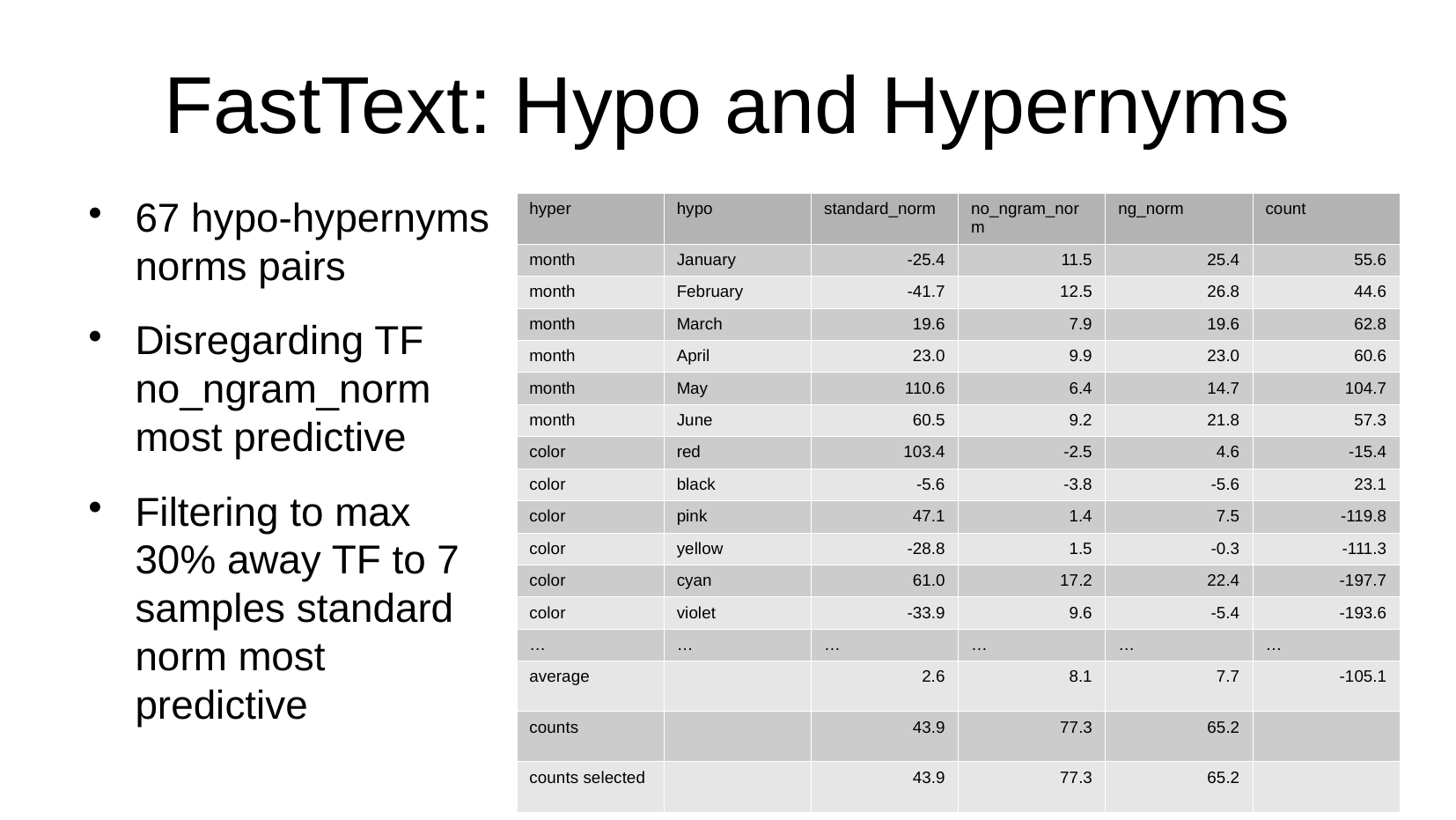

FastText: Hypo and Hypernyms
67 hypo-hypernyms norms pairs
Disregarding TF no_ngram_norm most predictive
Filtering to max 30% away TF to 7 samples standard norm most predictive
| hyper | hypo | standard\_norm | no\_ngram\_norm | ng\_norm | count |
| --- | --- | --- | --- | --- | --- |
| month | January | -25.4 | 11.5 | 25.4 | 55.6 |
| month | February | -41.7 | 12.5 | 26.8 | 44.6 |
| month | March | 19.6 | 7.9 | 19.6 | 62.8 |
| month | April | 23.0 | 9.9 | 23.0 | 60.6 |
| month | May | 110.6 | 6.4 | 14.7 | 104.7 |
| month | June | 60.5 | 9.2 | 21.8 | 57.3 |
| color | red | 103.4 | -2.5 | 4.6 | -15.4 |
| color | black | -5.6 | -3.8 | -5.6 | 23.1 |
| color | pink | 47.1 | 1.4 | 7.5 | -119.8 |
| color | yellow | -28.8 | 1.5 | -0.3 | -111.3 |
| color | cyan | 61.0 | 17.2 | 22.4 | -197.7 |
| color | violet | -33.9 | 9.6 | -5.4 | -193.6 |
| … | … | … | … | … | … |
| average |  | 2.6 | 8.1 | 7.7 | -105.1 |
| counts |  | 43.9 | 77.3 | 65.2 |  |
| counts selected |  | 43.9 | 77.3 | 65.2 |  |